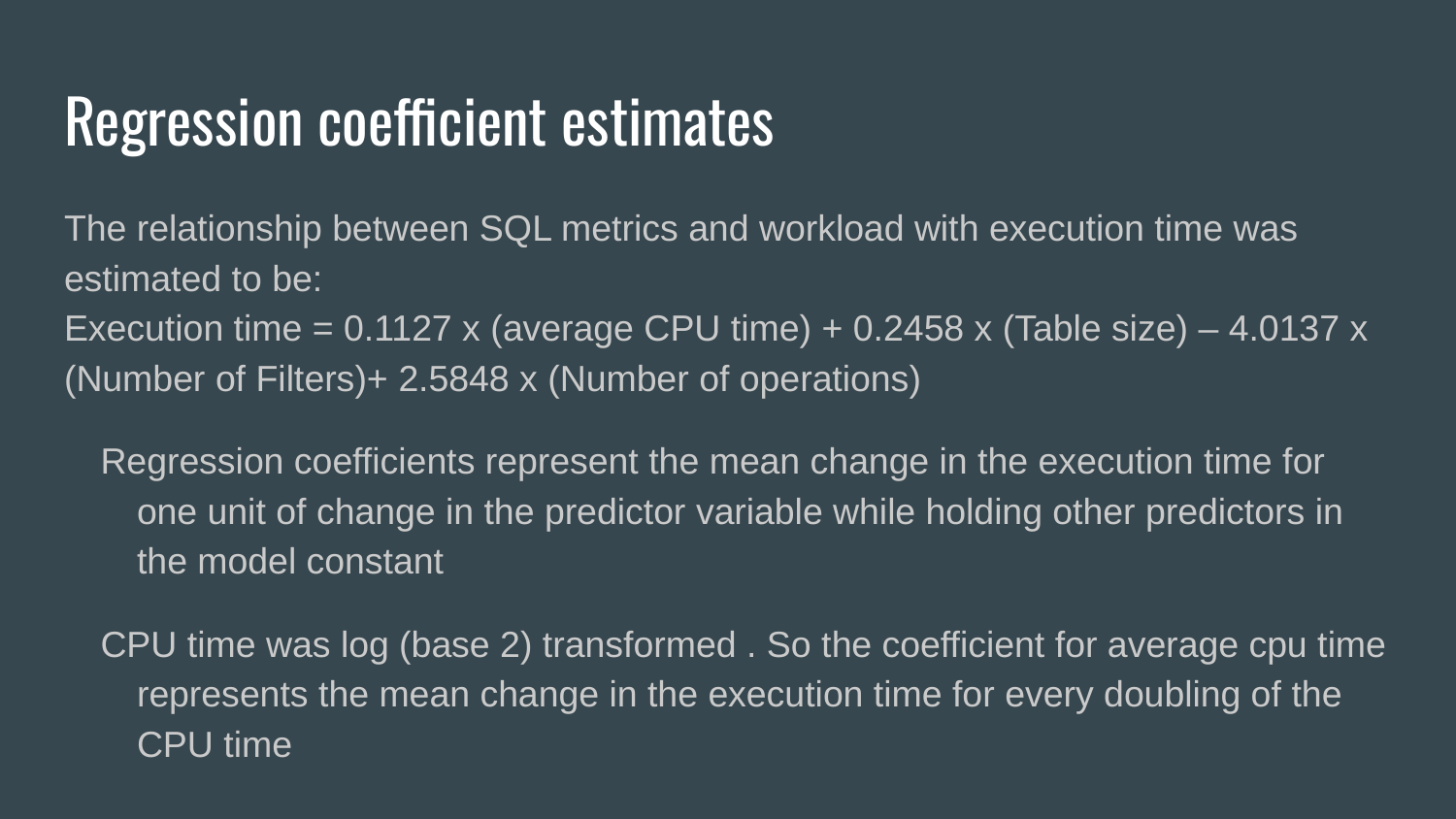

# Regression coefficient estimates
The relationship between SQL metrics and workload with execution time was estimated to be:
Execution time = 0.1127 x (average CPU time) + 0.2458 x (Table size) – 4.0137 x (Number of Filters)+ 2.5848 x (Number of operations)
Regression coefficients represent the mean change in the execution time for one unit of change in the predictor variable while holding other predictors in the model constant
CPU time was log (base 2) transformed . So the coefficient for average cpu time represents the mean change in the execution time for every doubling of the CPU time